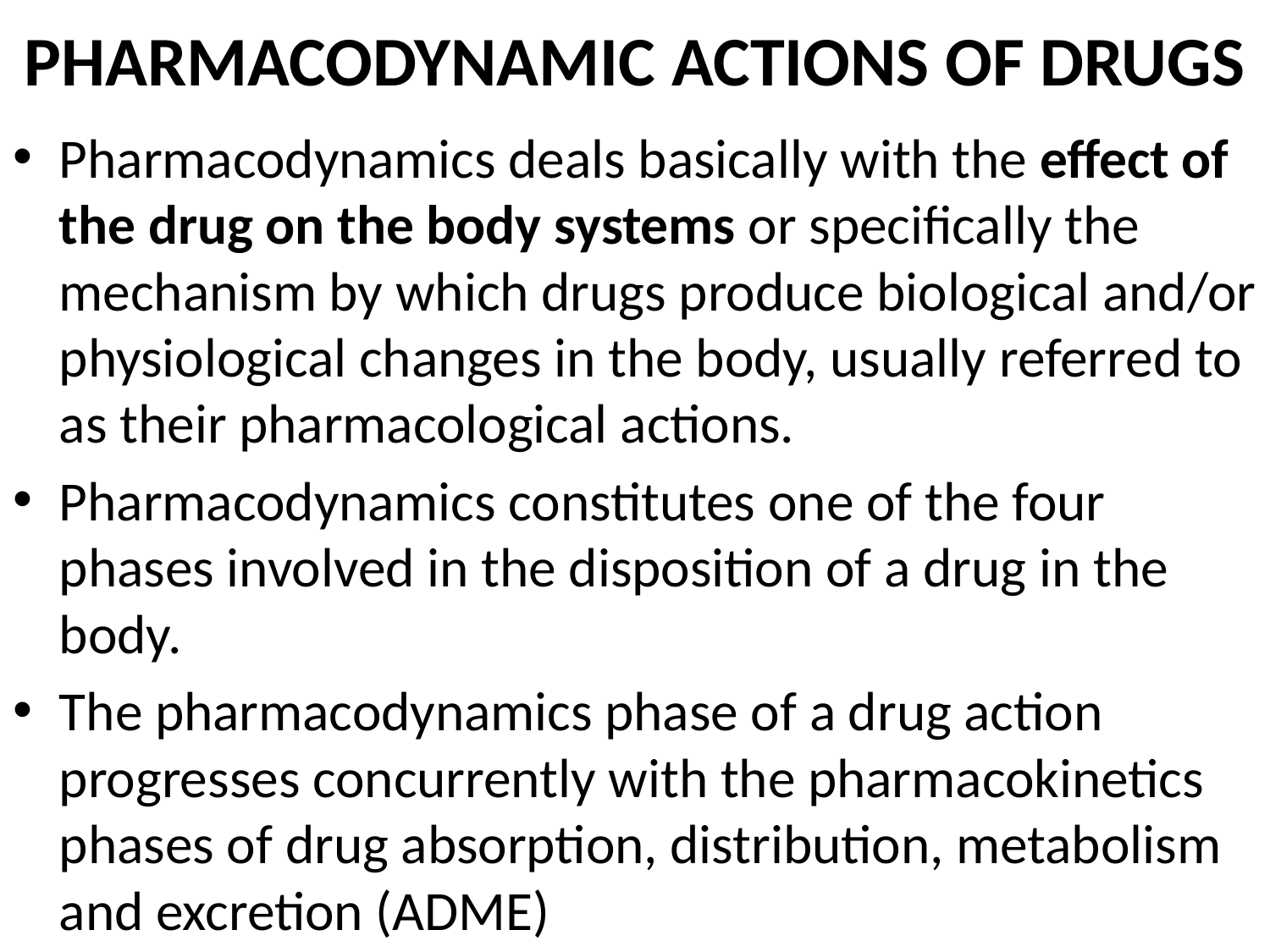

# PHARMACODYNAMIC ACTIONS OF DRUGS
Pharmacodynamics deals basically with the effect of the drug on the body systems or specifically the mechanism by which drugs produce biological and/or physiological changes in the body, usually referred to as their pharmacological actions.
Pharmacodynamics constitutes one of the four phases involved in the disposition of a drug in the body.
The pharmacodynamics phase of a drug action progresses concurrently with the pharmacokinetics phases of drug absorption, distribution, metabolism and excretion (ADME)